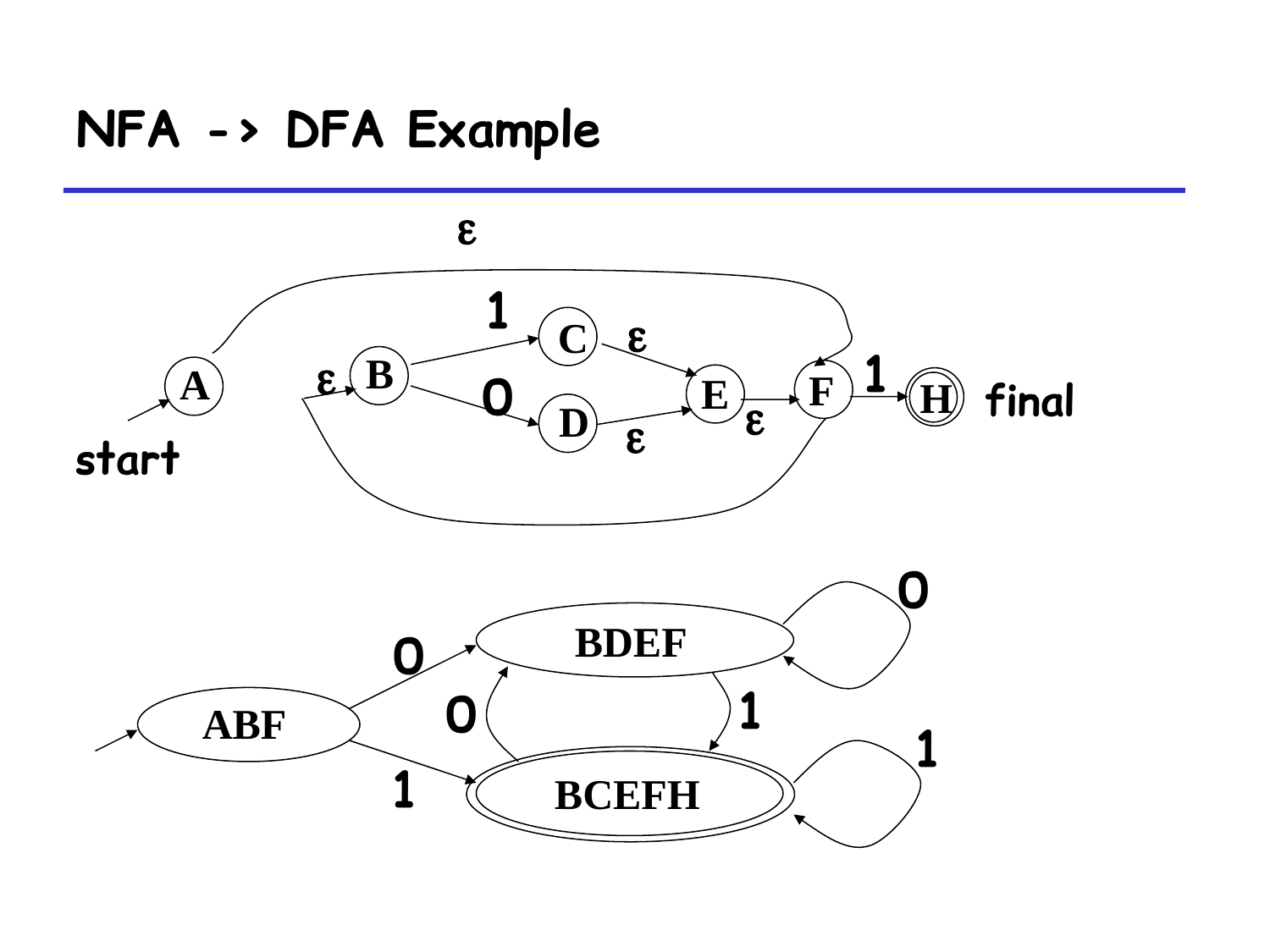

# NFA -> DFA Example
ε

1
C

ε

E

ε

1

ε
B

A

F

0

D

H

final

ε

start
0

BDEF
0

1

0

ABF
1

1

BCEFH
52